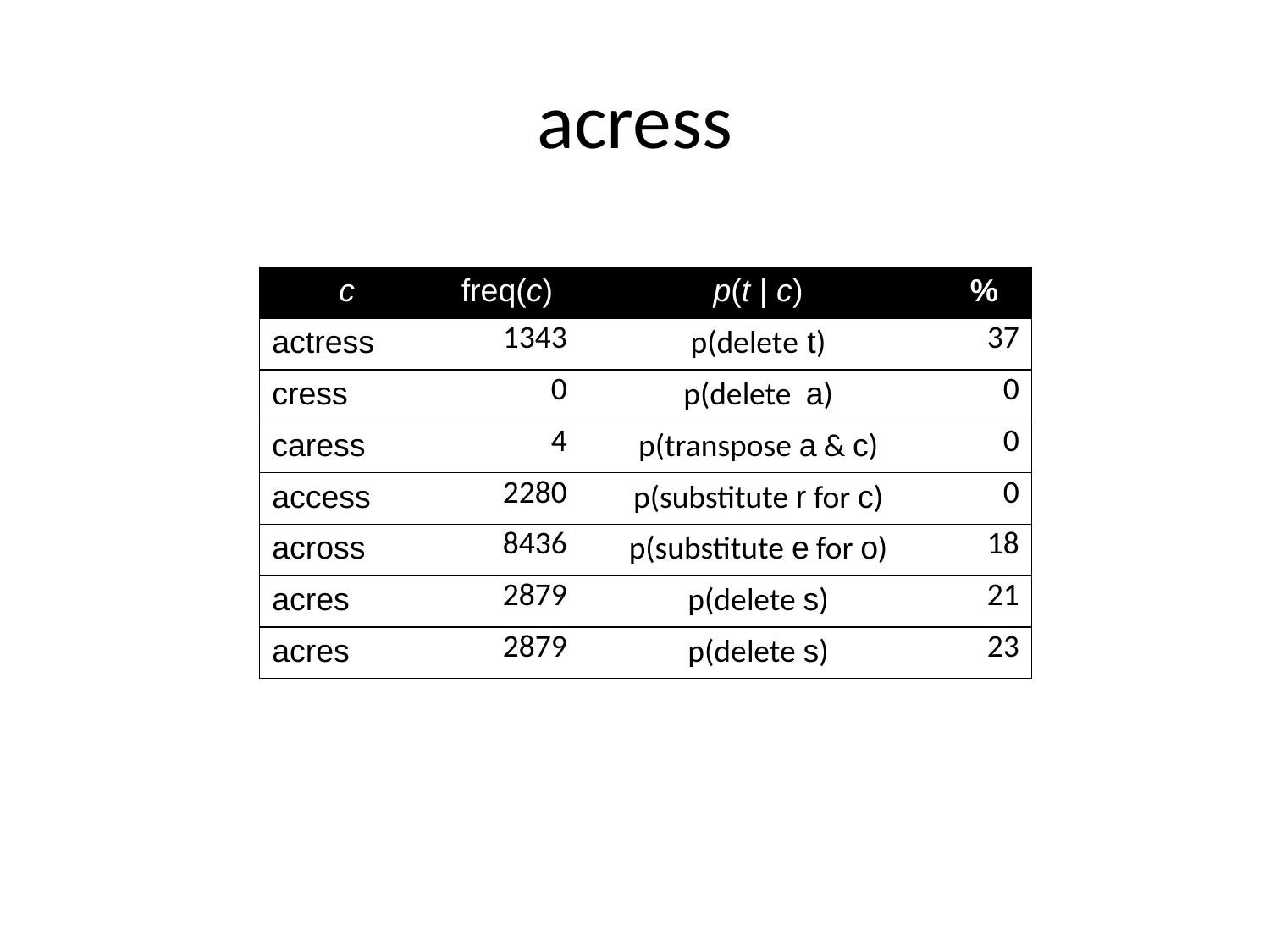

# acress
| c | freq(c) | p(t | c) | % |
| --- | --- | --- | --- |
| actress | 1343 | p(delete t) | 37 |
| cress | 0 | p(delete a) | 0 |
| caress | 4 | p(transpose a & c) | 0 |
| access | 2280 | p(substitute r for c) | 0 |
| across | 8436 | p(substitute e for o) | 18 |
| acres | 2879 | p(delete s) | 21 |
| acres | 2879 | p(delete s) | 23 |